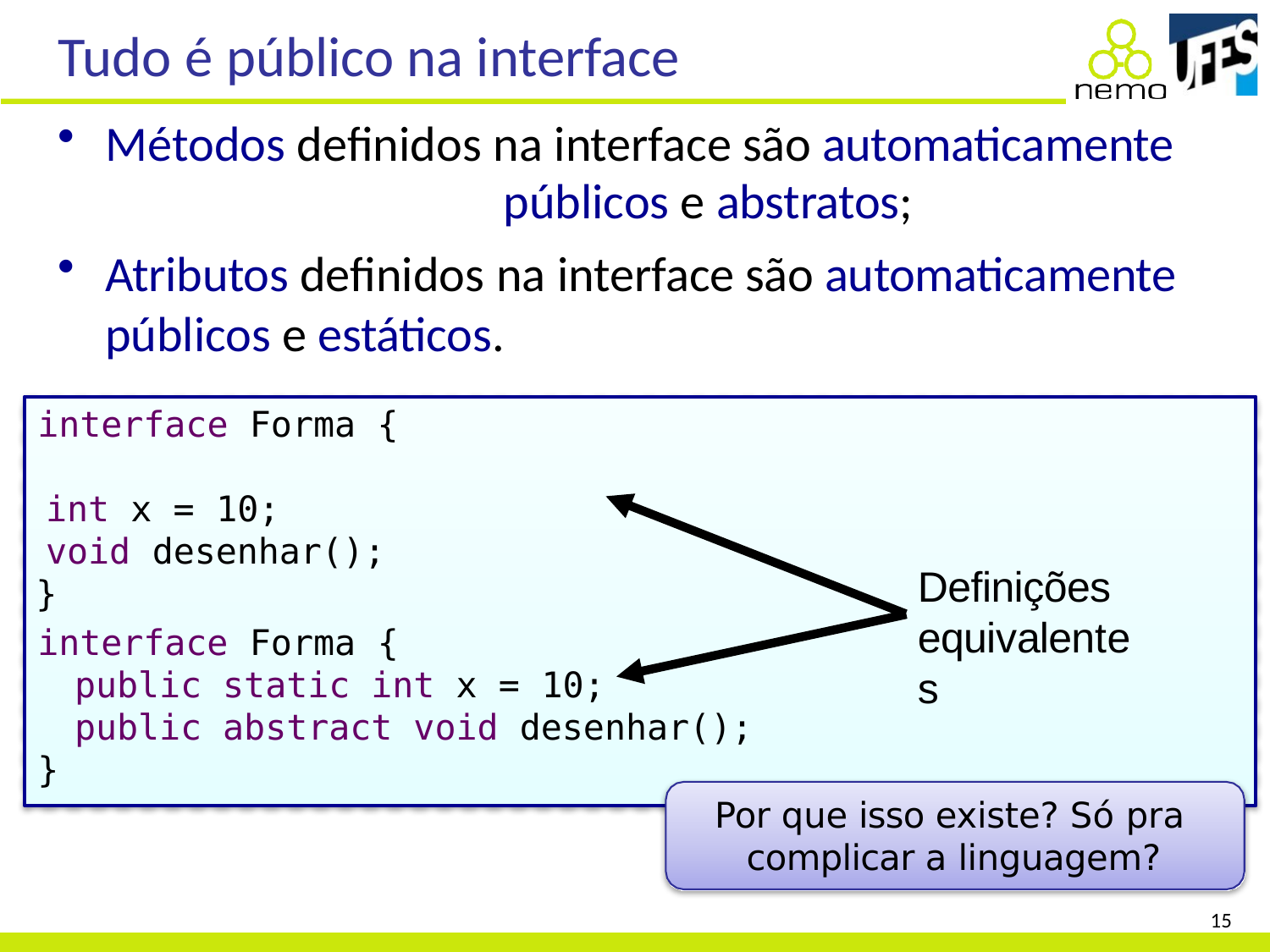

# Tudo é público na interface
Métodos definidos na interface são automaticamente
públicos e abstratos;
Atributos definidos na interface são automaticamente  públicos e estáticos.
interface Forma {
	int x = 10;
	void desenhar();
}

Definições  equivalentes
interface Forma {
public static int x = 10;
public abstract void desenhar();
}
Por que isso existe? Só pra  complicar a linguagem?
15